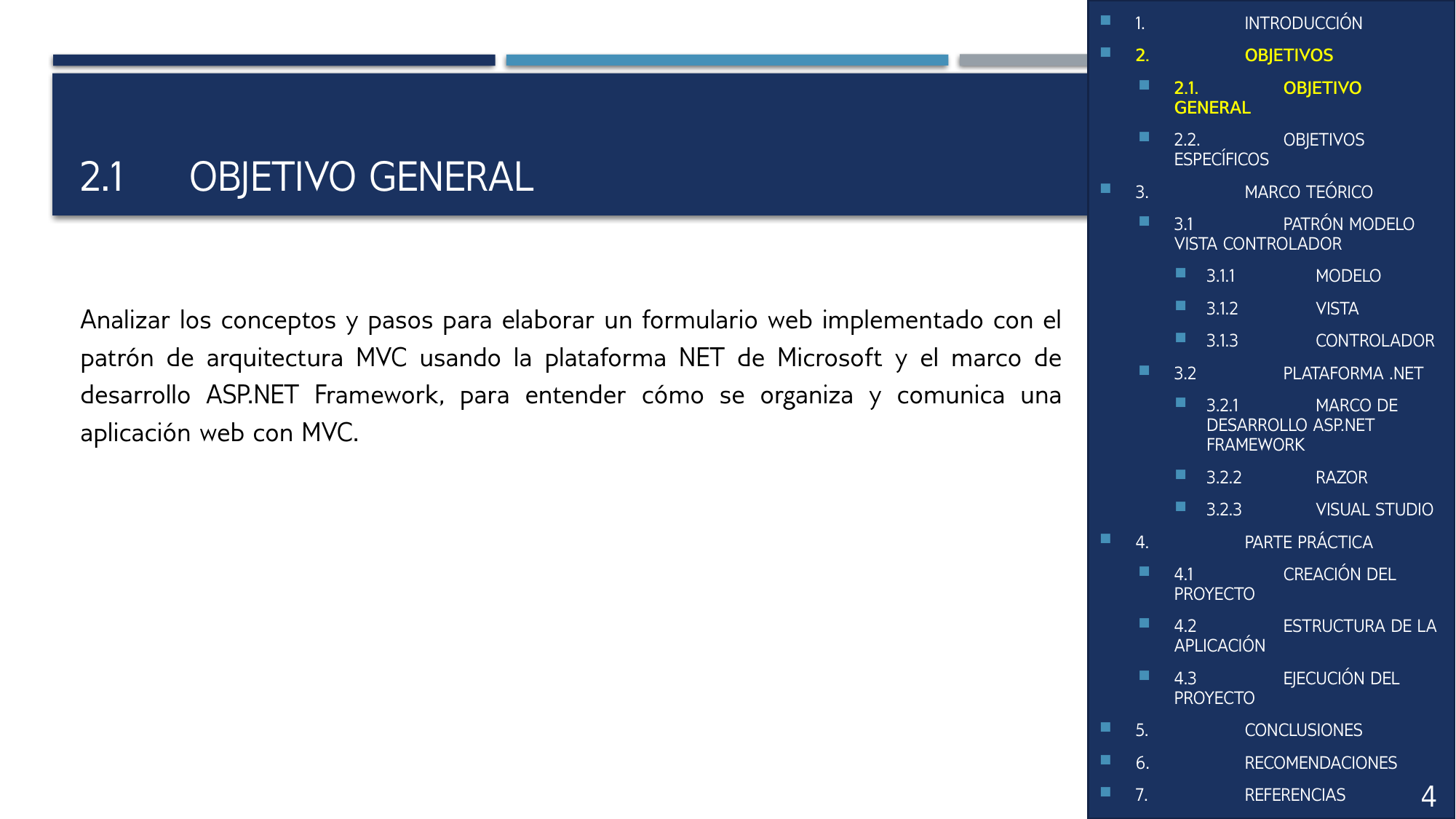

1.	INTRODUCCIÓN
2.	OBJETIVOS
2.1.	OBJETIVO GENERAL
2.2.	OBJETIVOS ESPECÍFICOS
3.	MARCO TEÓRICO
3.1	PATRÓN MODELO VISTA CONTROLADOR
3.1.1	MODELO
3.1.2	VISTA
3.1.3	CONTROLADOR
3.2	PLATAFORMA .NET
3.2.1	MARCO DE DESARROLLO ASP.NET FRAMEWORK
3.2.2	RAZOR
3.2.3	VISUAL STUDIO
4.	PARTE PRÁCTICA
4.1	CREACIÓN DEL PROYECTO
4.2	ESTRUCTURA DE LA APLICACIÓN
4.3	EJECUCIÓN DEL PROYECTO
5.	CONCLUSIONES
6.	RECOMENDACIONES
7.	REFERENCIAS
# 2.1	OBJETIVO GENERAL
Analizar los conceptos y pasos para elaborar un formulario web implementado con el patrón de arquitectura MVC usando la plataforma NET de Microsoft y el marco de desarrollo ASP.NET Framework, para entender cómo se organiza y comunica una aplicación web con MVC.
4
3
4